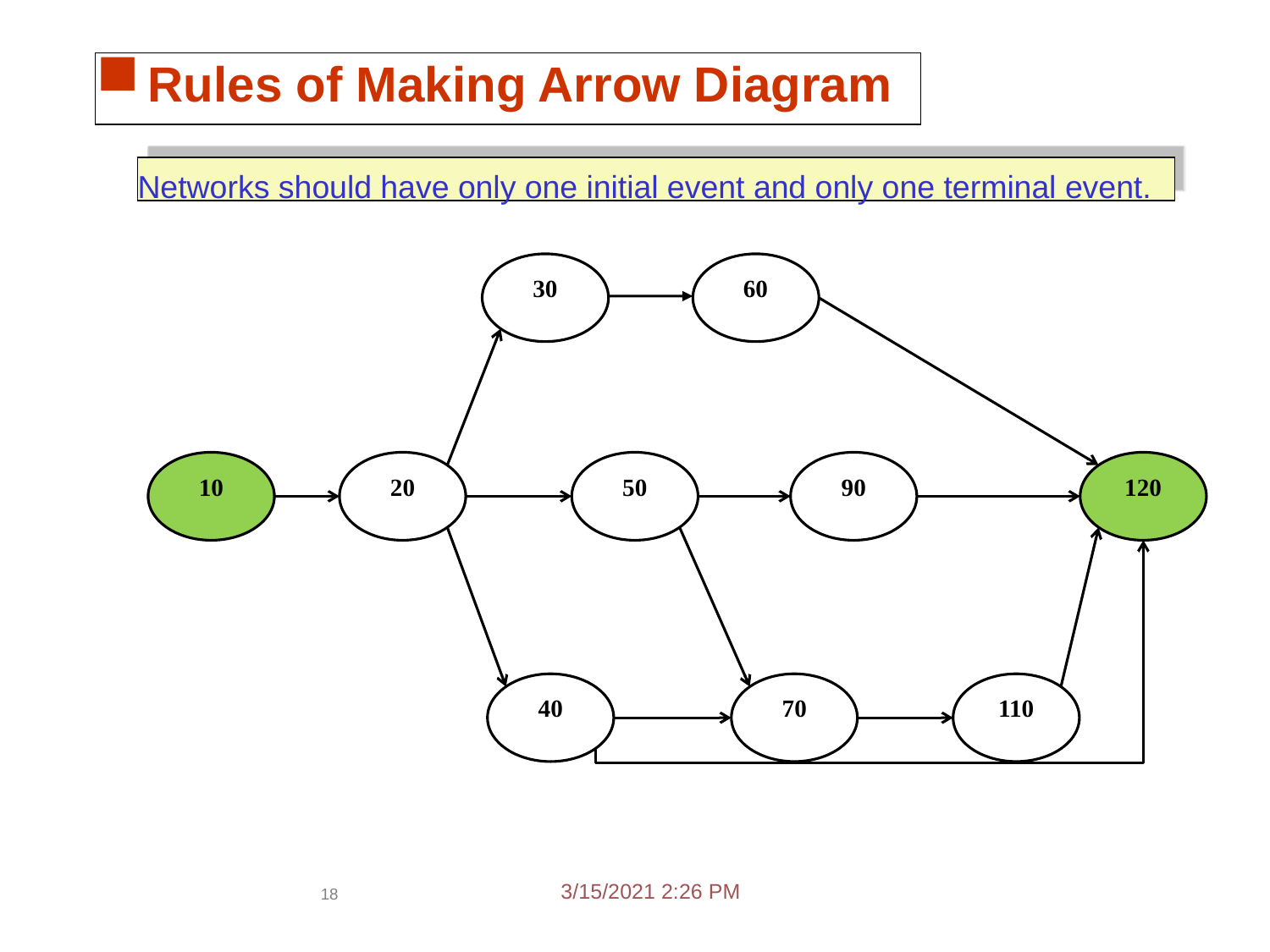

Rules of Making Arrow Diagram
Networks should have only one initial event and only one terminal event.
30
60

10
20
50
90
120
40
70
110
3/15/2021 2:26 PM
18